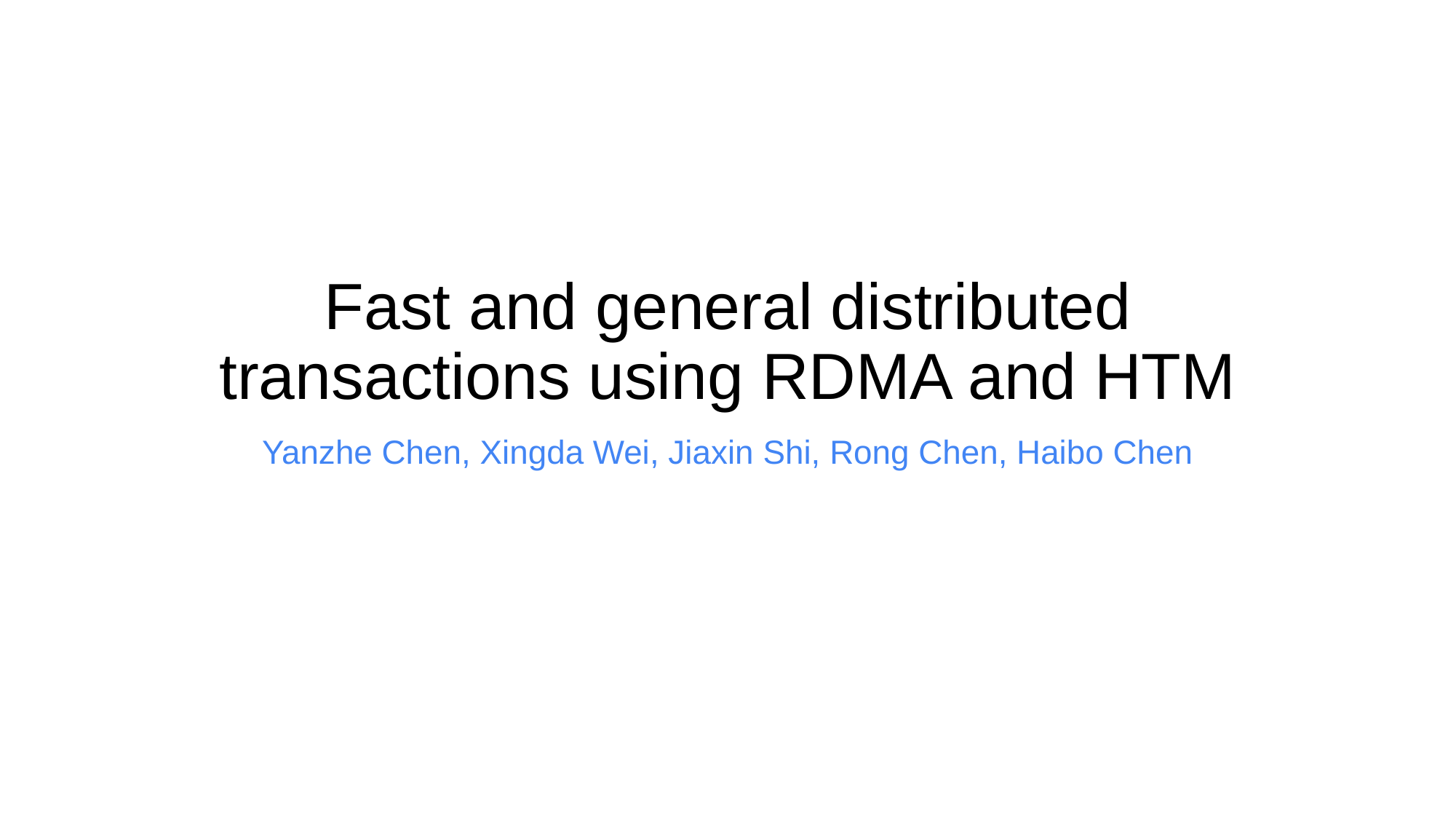

# Fast and general distributed transactions using RDMA and HTM
Yanzhe Chen, Xingda Wei, Jiaxin Shi, Rong Chen, Haibo Chen